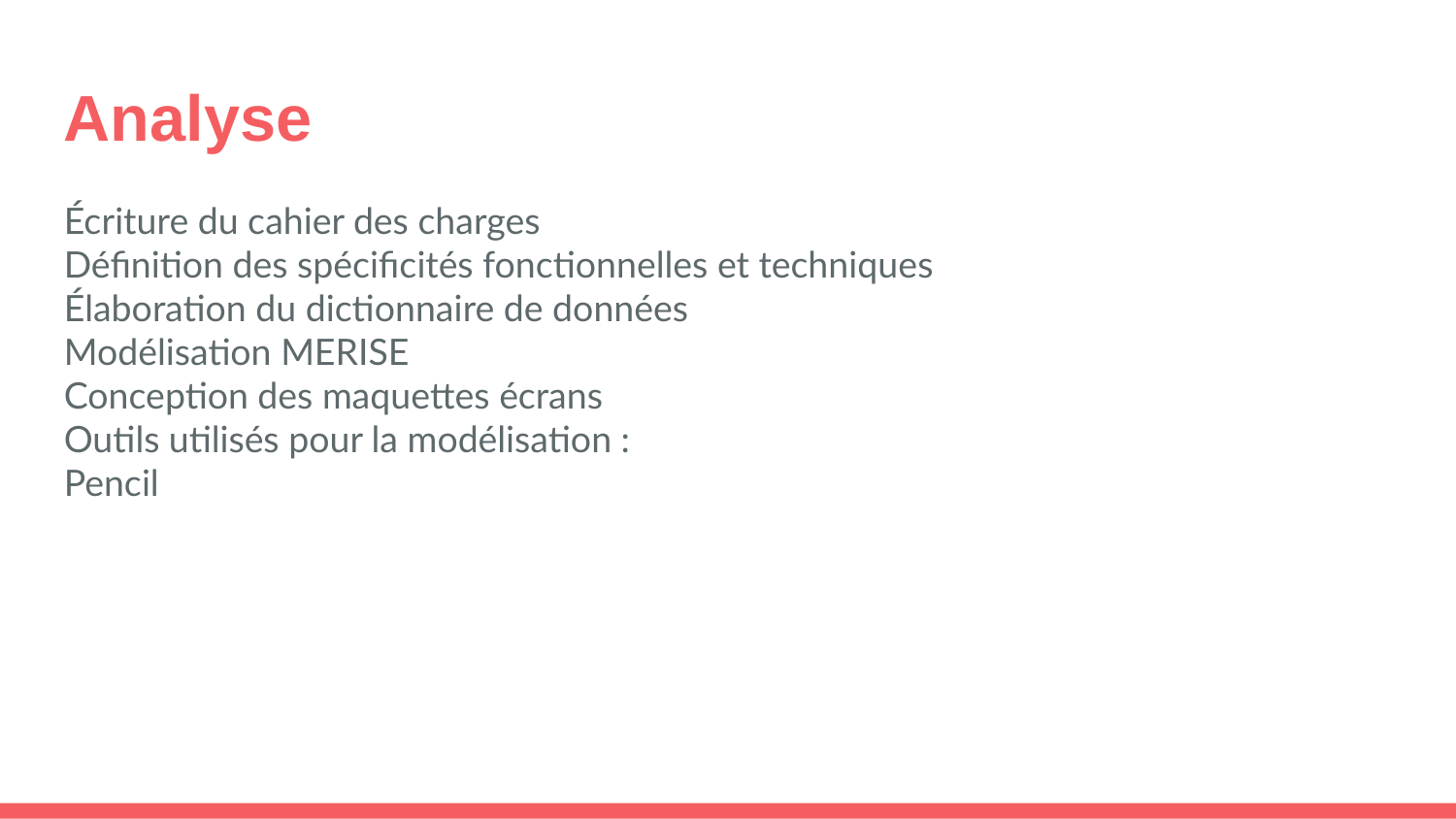

Analyse
Écriture du cahier des charges
Définition des spécificités fonctionnelles et techniques
Élaboration du dictionnaire de données
Modélisation MERISE
Conception des maquettes écrans
Outils utilisés pour la modélisation :
Pencil